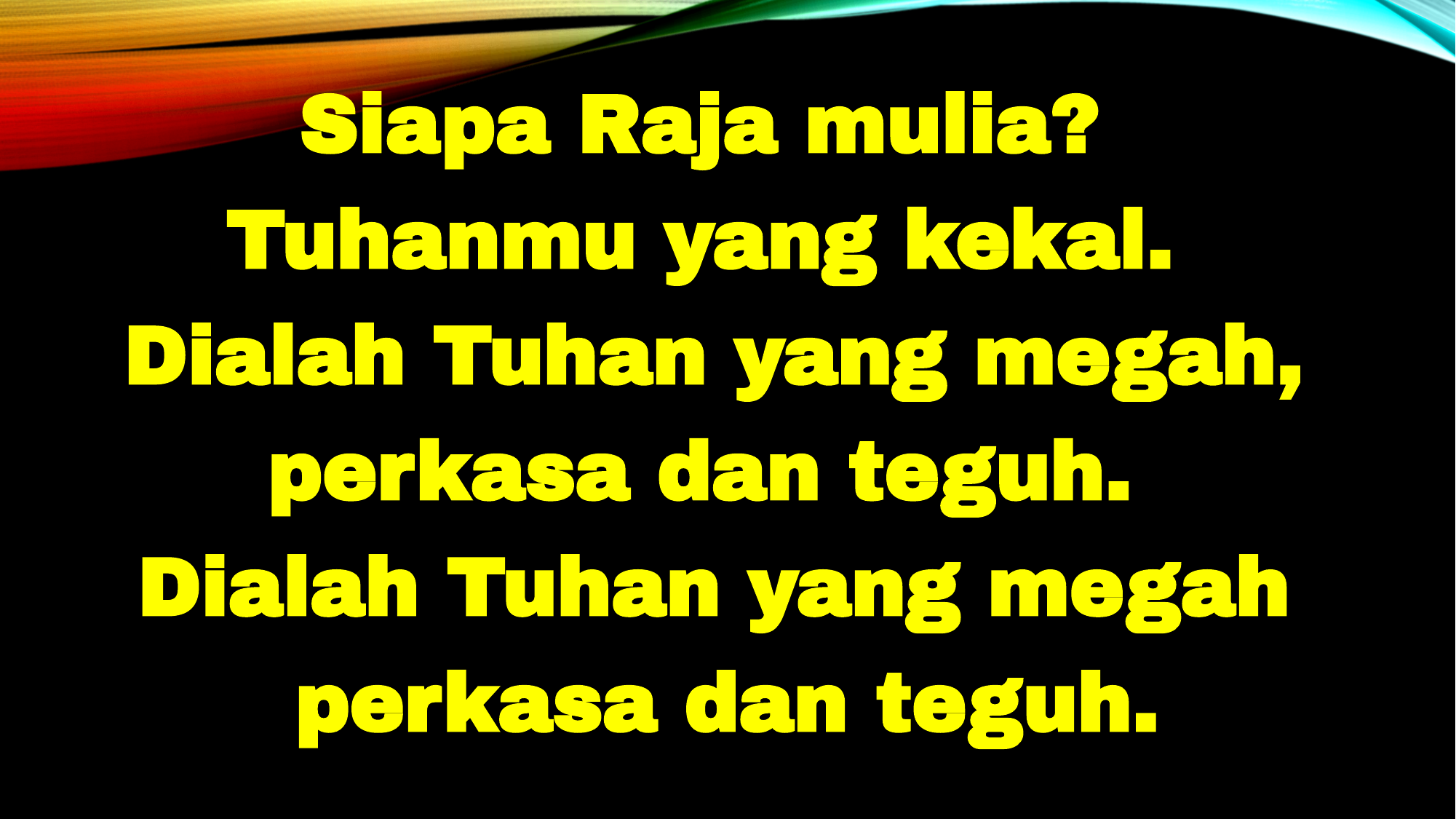

Siapa Raja mulia?
Tuhanmu yang kekal.
Dialah Tuhan yang megah,
perkasa dan teguh.
Dialah Tuhan yang megah
 perkasa dan teguh.